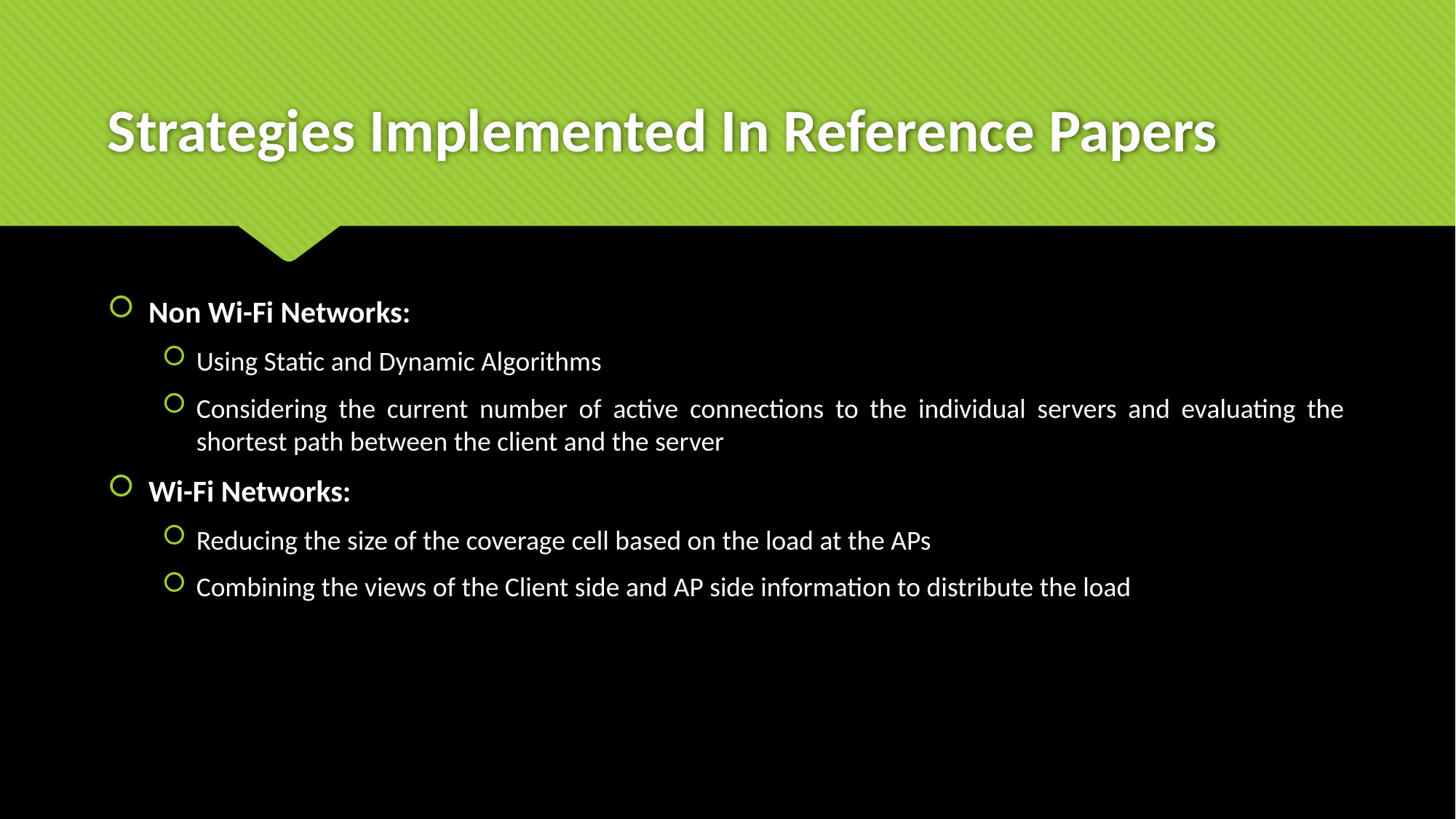

# Strategies Implemented In Reference Papers
Non Wi-Fi Networks:
Using Static and Dynamic Algorithms
Considering the current number of active connections to the individual servers and evaluating the shortest path between the client and the server
Wi-Fi Networks:
Reducing the size of the coverage cell based on the load at the APs
Combining the views of the Client side and AP side information to distribute the load